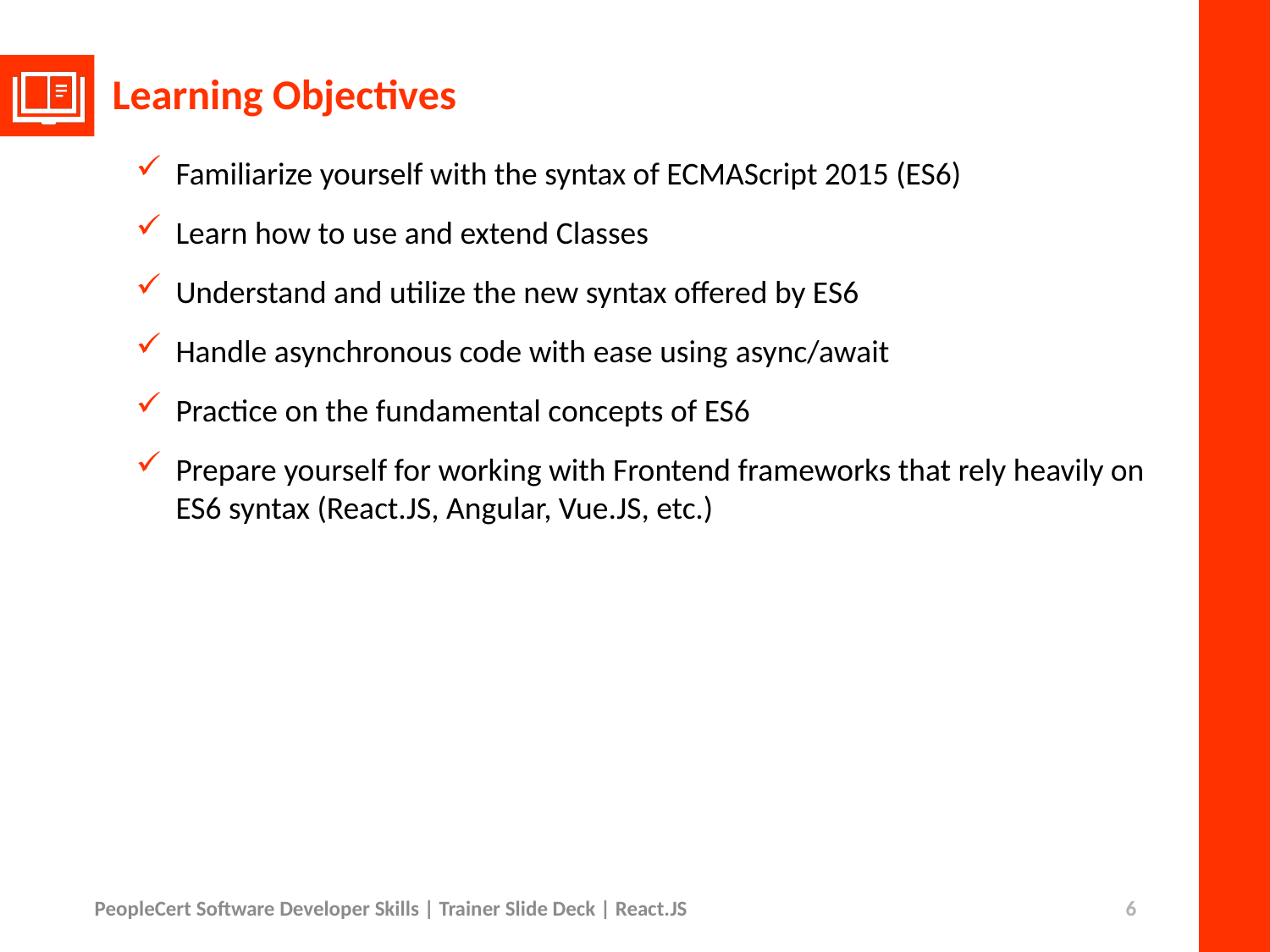

# Learning Objectives
Familiarize yourself with the syntax of ECMAScript 2015 (ES6)
Learn how to use and extend Classes
Understand and utilize the new syntax offered by ES6
Handle asynchronous code with ease using async/await
Practice on the fundamental concepts of ES6
Prepare yourself for working with Frontend frameworks that rely heavily on ES6 syntax (React.JS, Angular, Vue.JS, etc.)

PeopleCert Software Developer Skills | Trainer Slide Deck | React.JS
6